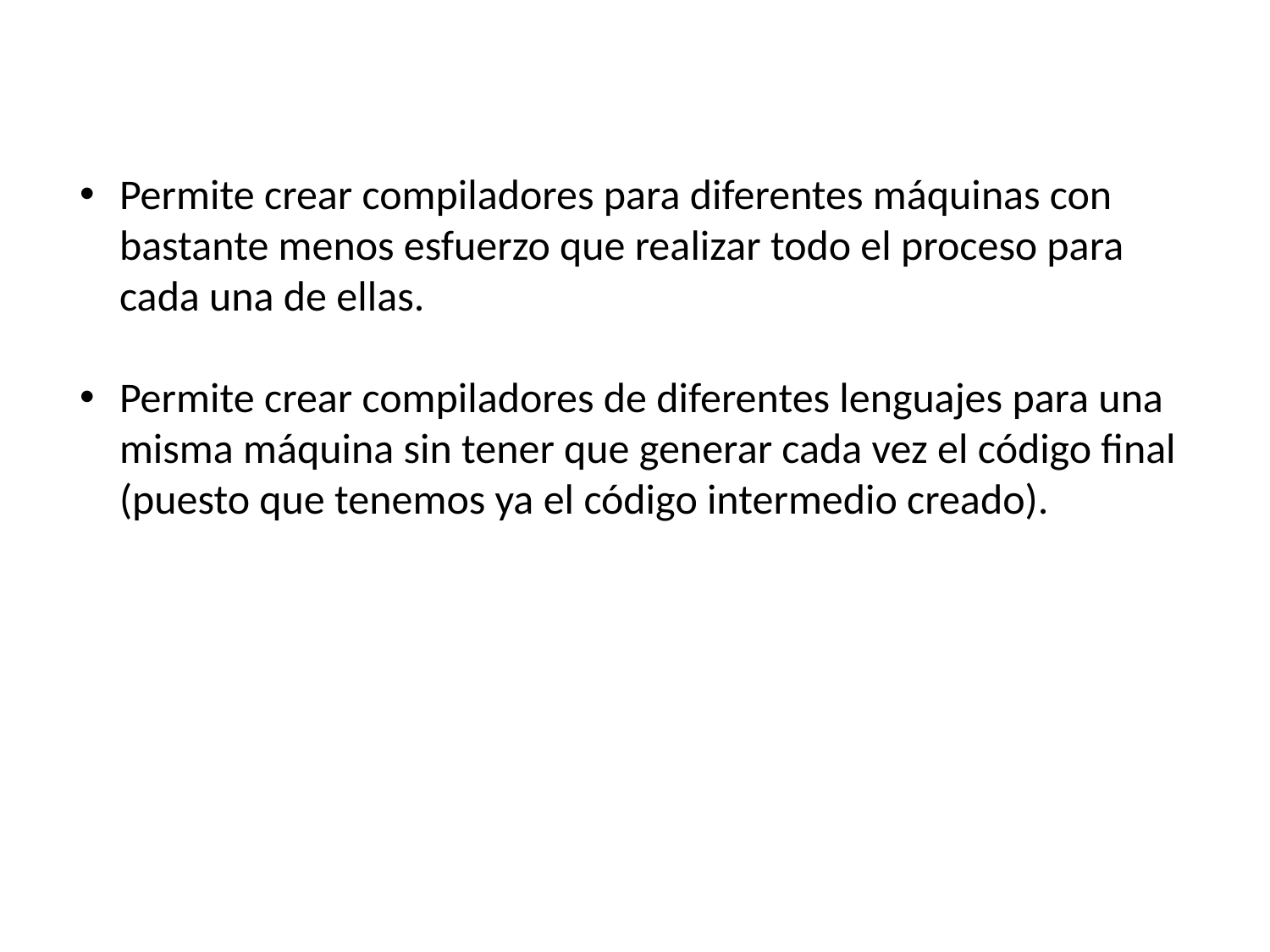

Permite crear compiladores para diferentes máquinas con bastante menos esfuerzo que realizar todo el proceso para cada una de ellas.

Permite crear compiladores de diferentes lenguajes para una misma máquina sin tener que generar cada vez el código final (puesto que tenemos ya el código intermedio creado).